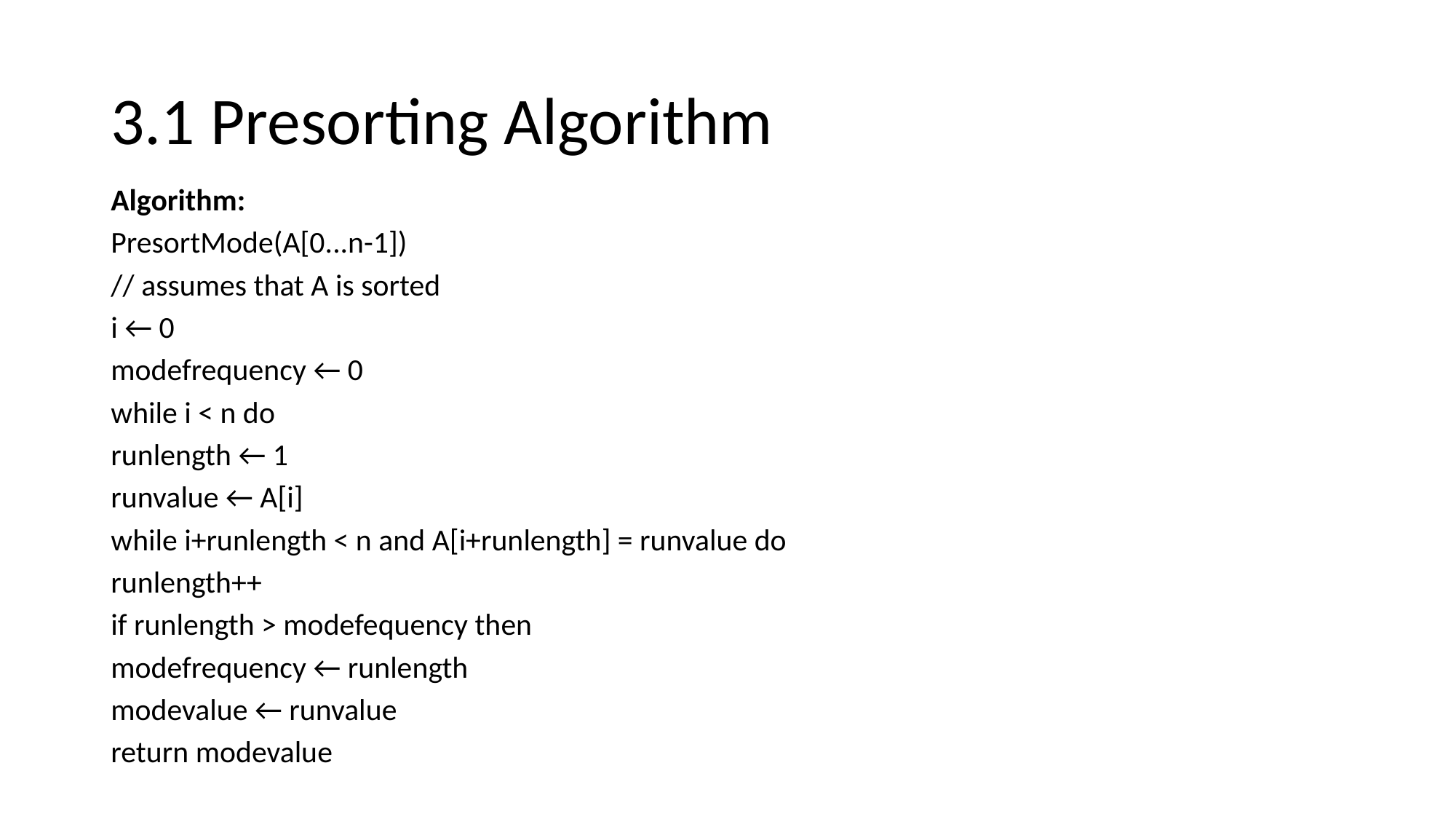

# 3.1 Presorting Algorithm
Algorithm:
PresortMode(A[0...n-1])
// assumes that A is sorted
i ← 0
modefrequency ← 0
while i < n do
runlength ← 1
runvalue ← A[i]
while i+runlength < n and A[i+runlength] = runvalue do
runlength++
if runlength > modefequency then
modefrequency ← runlength
modevalue ← runvalue
return modevalue